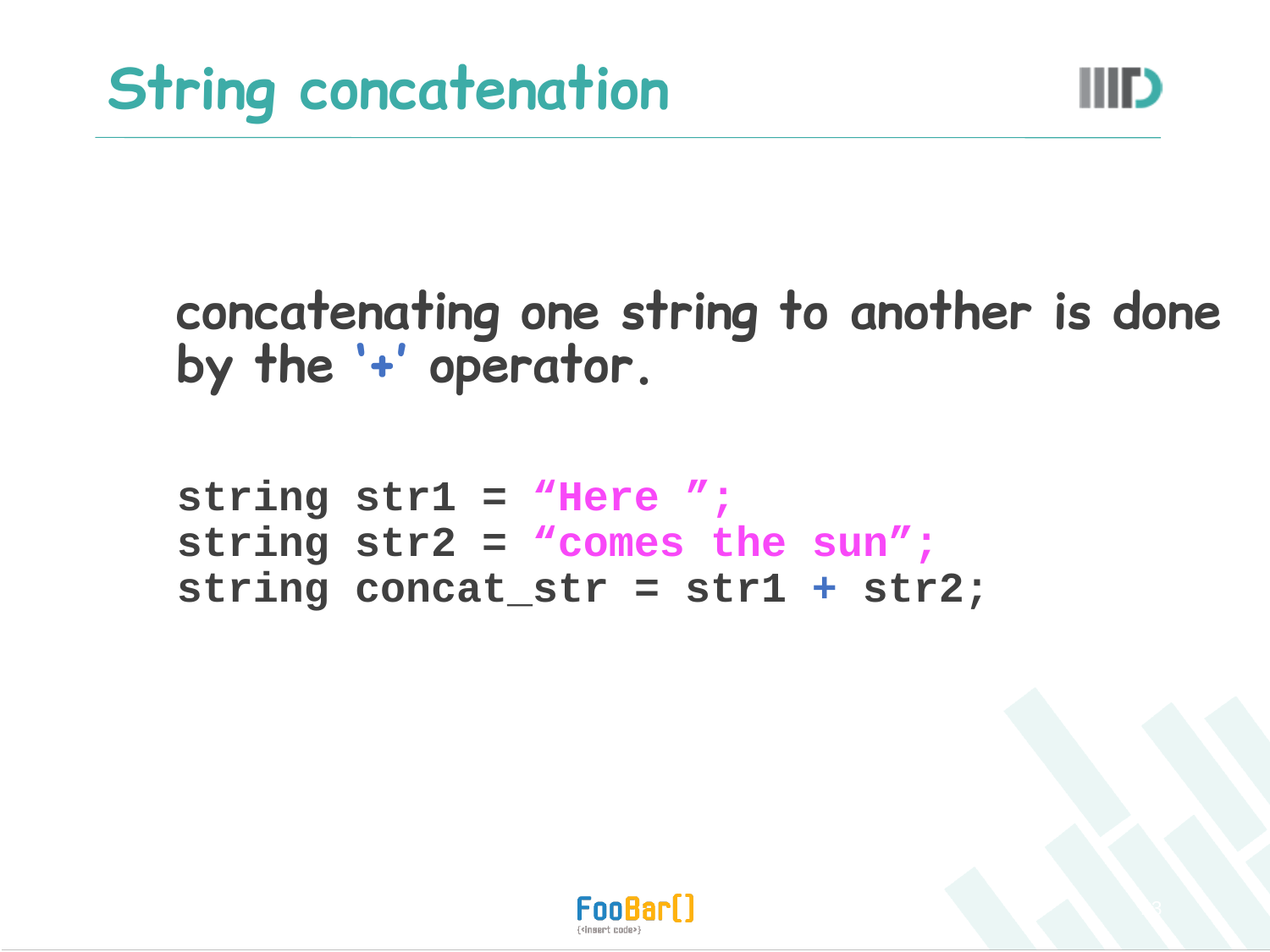

# String concatenation
concatenating one string to another is done by the ‘+’ operator.

string str1 = “Here ”;
string str2 = “comes the sun”;
string concat_str = str1 + str2;
13